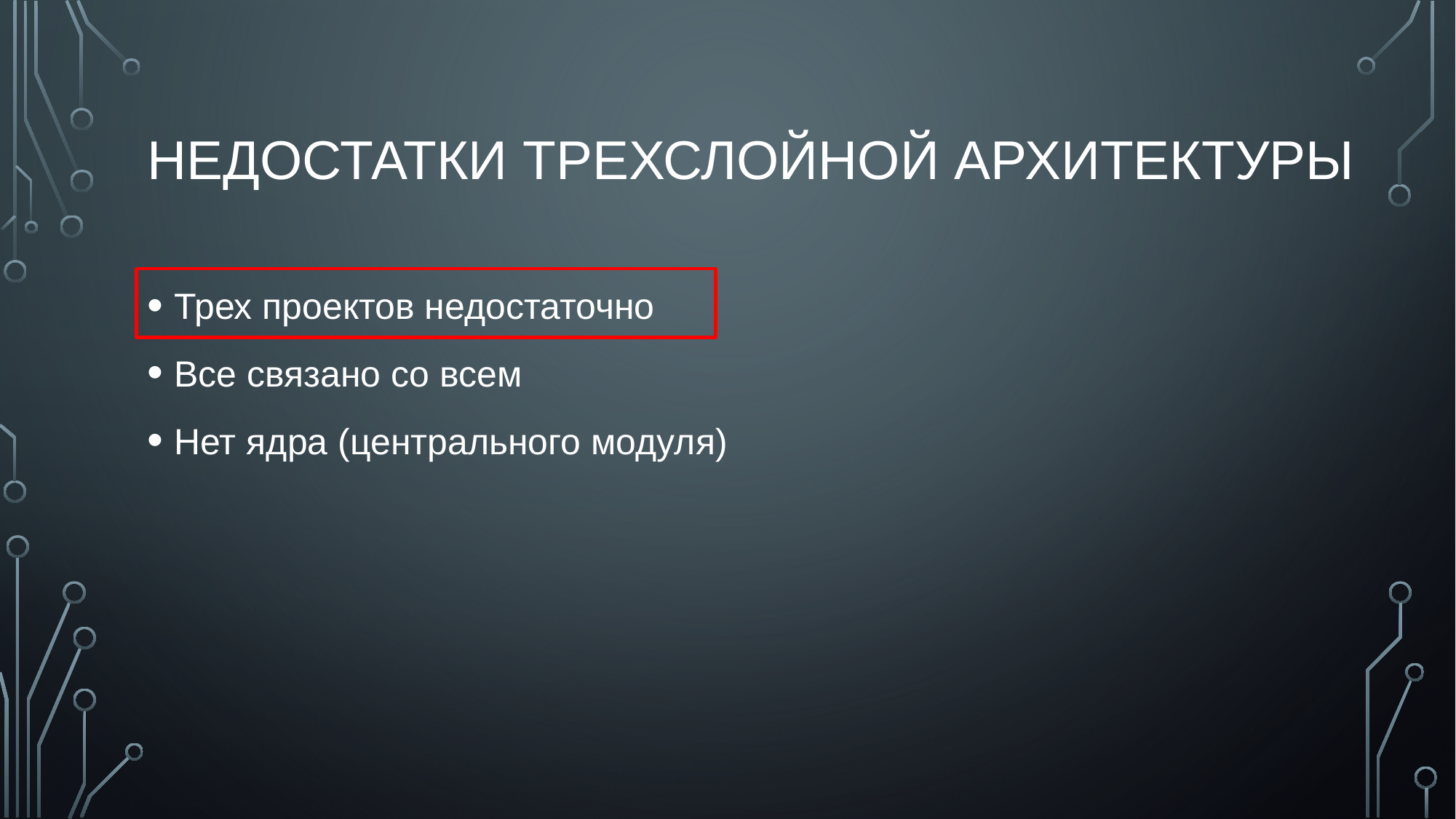

# НЕДОСТАТКИ трехслойной АРХИТЕКТУРЫ

Трех проектов недостаточно
Все связано со всем
Нет ядра (центрального модуля)